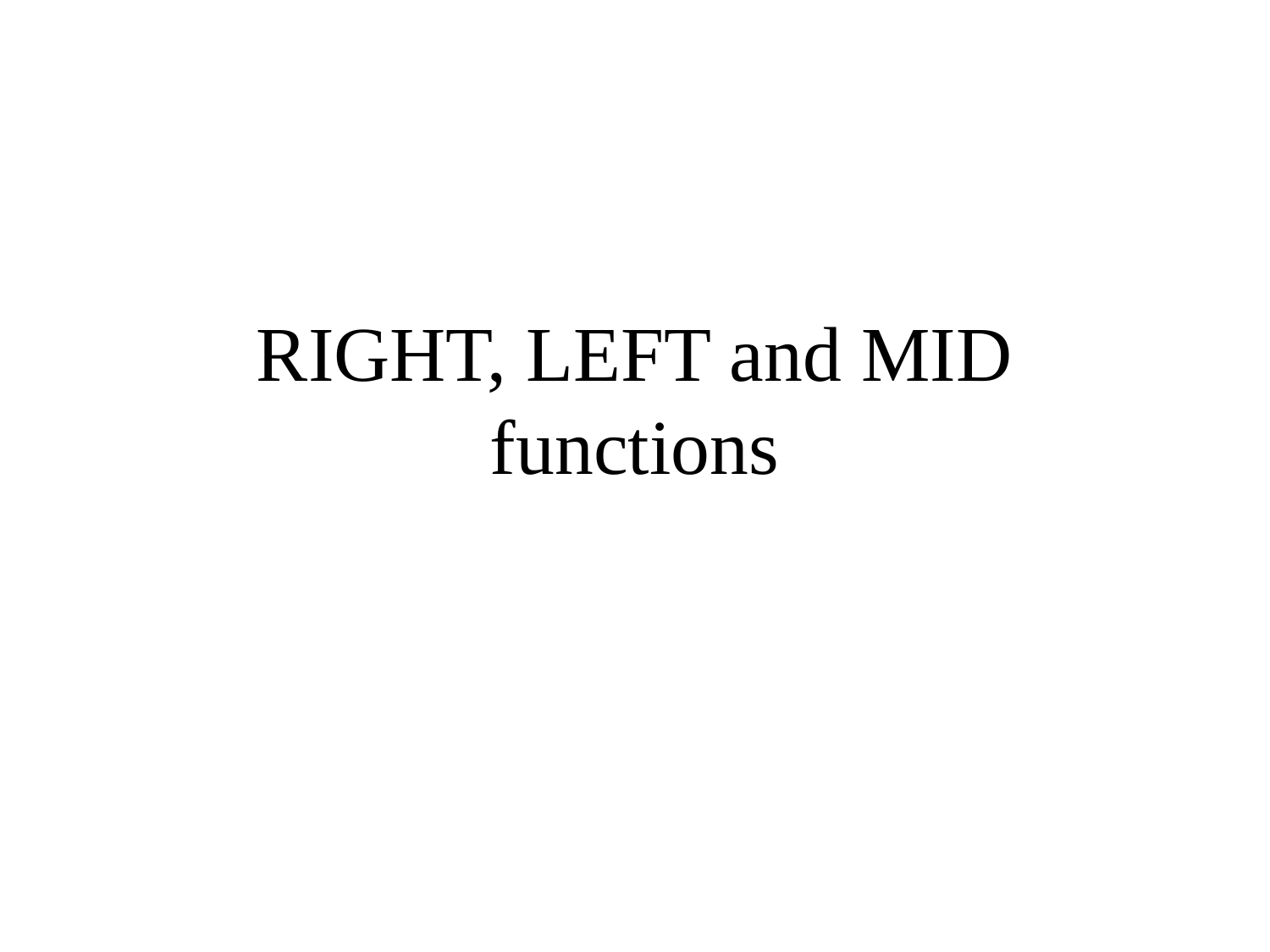

# RIGHT, LEFT and MID functions

84